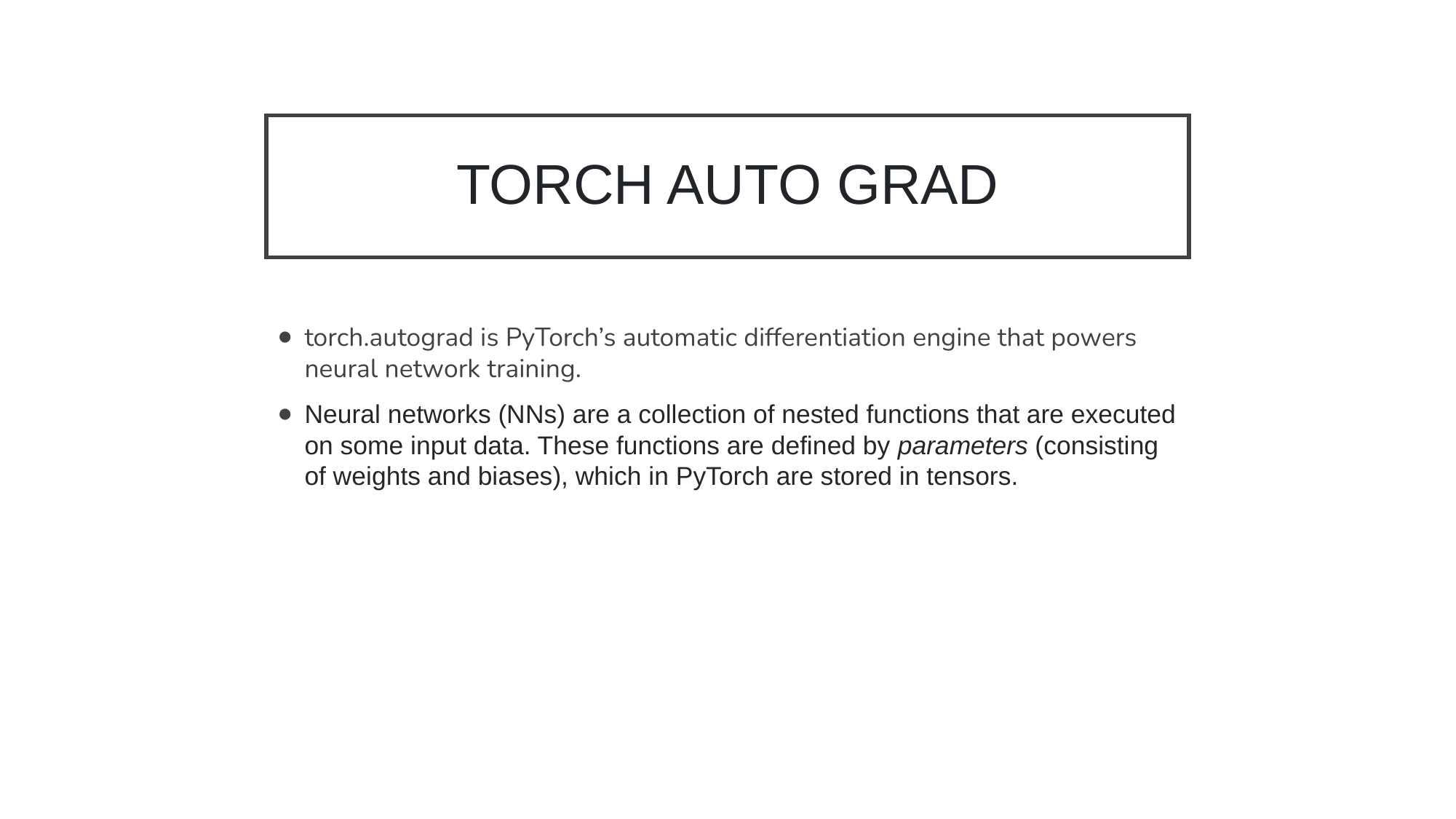

# TORCH AUTO GRAD
torch.autograd is PyTorch’s automatic differentiation engine that powers neural network training.
Neural networks (NNs) are a collection of nested functions that are executed on some input data. These functions are defined by parameters (consisting of weights and biases), which in PyTorch are stored in tensors.